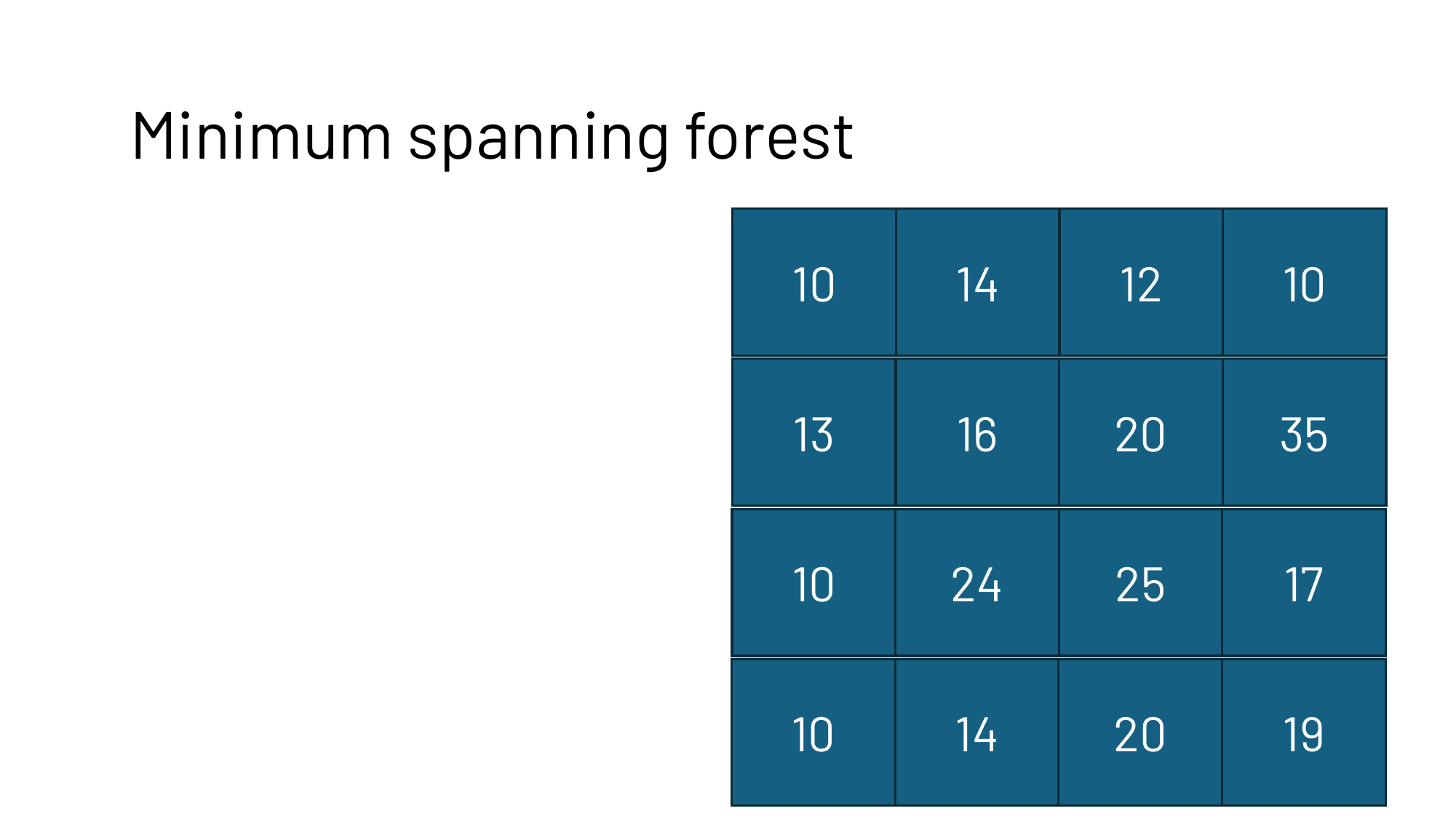

# Minimum spanning forest
10
14
12
10
13
16
20
35
10
24
25
17
10
14
20
19